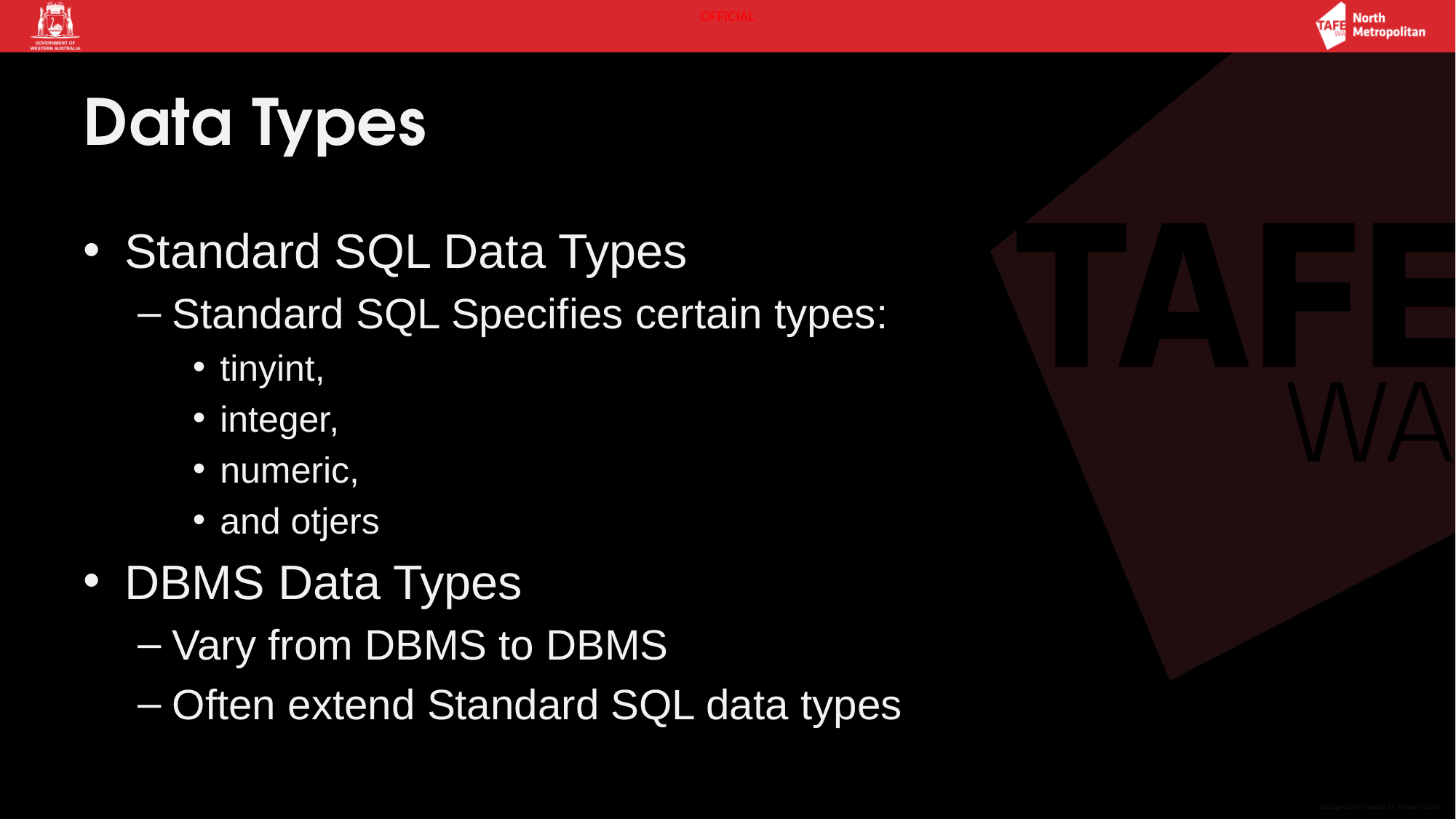

# Data Types
Standard SQL Data Types
Standard SQL Specifies certain types:
tinyint,
integer,
numeric,
and otjers
DBMS Data Types
Vary from DBMS to DBMS
Often extend Standard SQL data types